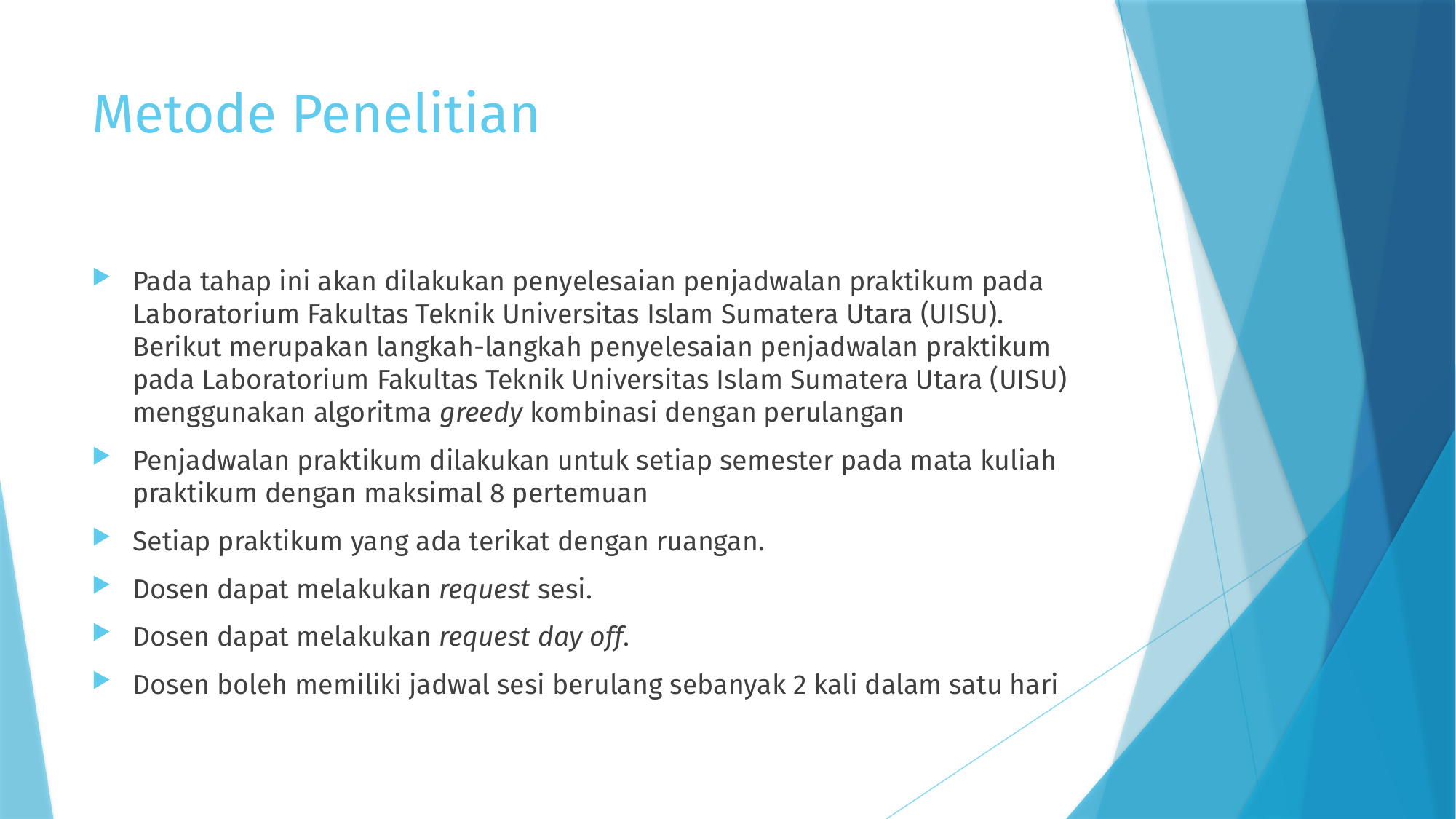

# Metode Penelitian
Pada tahap ini akan dilakukan penyelesaian penjadwalan praktikum pada Laboratorium Fakultas Teknik Universitas Islam Sumatera Utara (UISU). Berikut merupakan langkah-langkah penyelesaian penjadwalan praktikum pada Laboratorium Fakultas Teknik Universitas Islam Sumatera Utara (UISU) menggunakan algoritma greedy kombinasi dengan perulangan
Penjadwalan praktikum dilakukan untuk setiap semester pada mata kuliah praktikum dengan maksimal 8 pertemuan
Setiap praktikum yang ada terikat dengan ruangan.
Dosen dapat melakukan request sesi.
Dosen dapat melakukan request day off.
Dosen boleh memiliki jadwal sesi berulang sebanyak 2 kali dalam satu hari